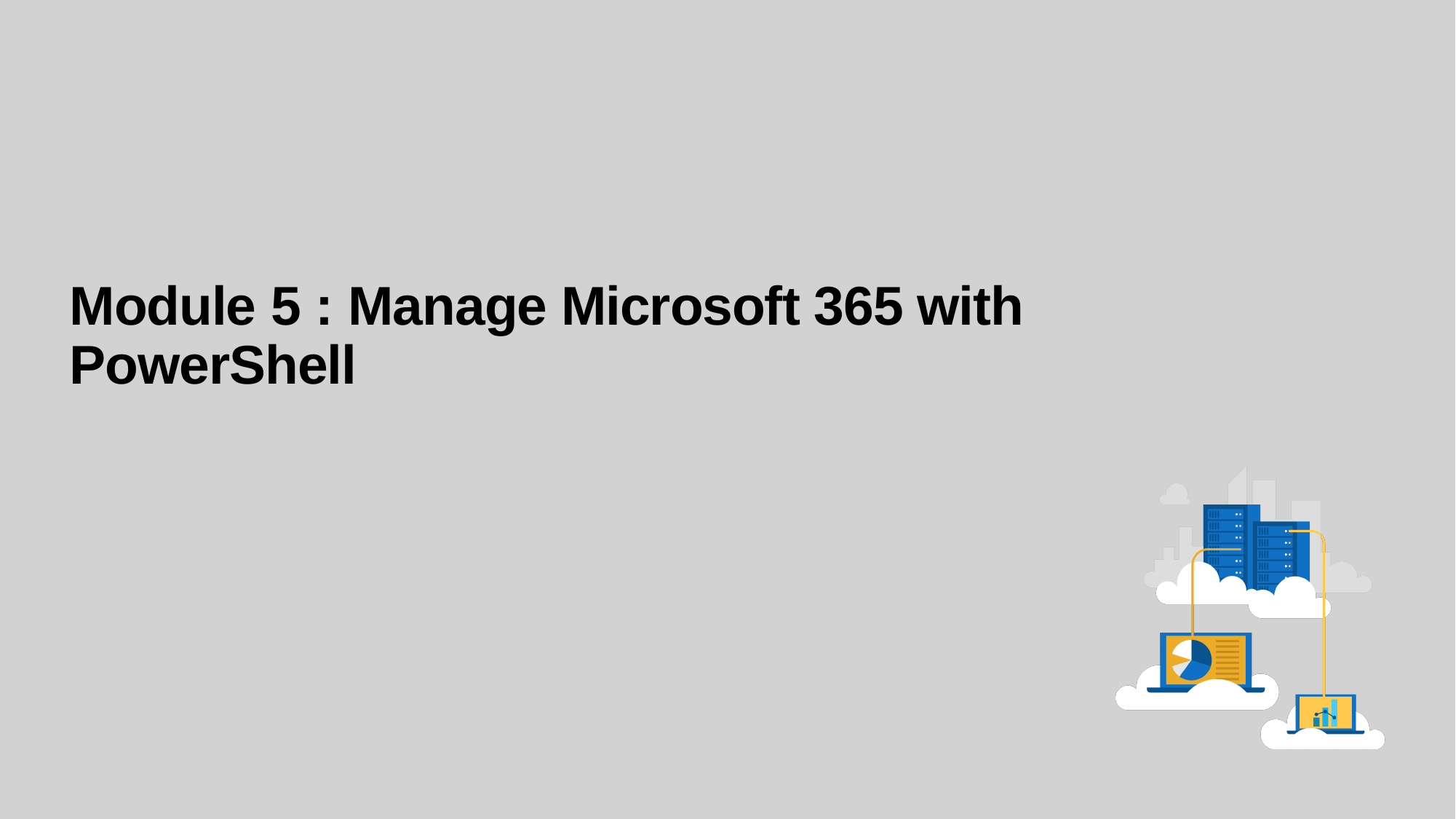

# Module 5 : Manage Microsoft 365 with PowerShell